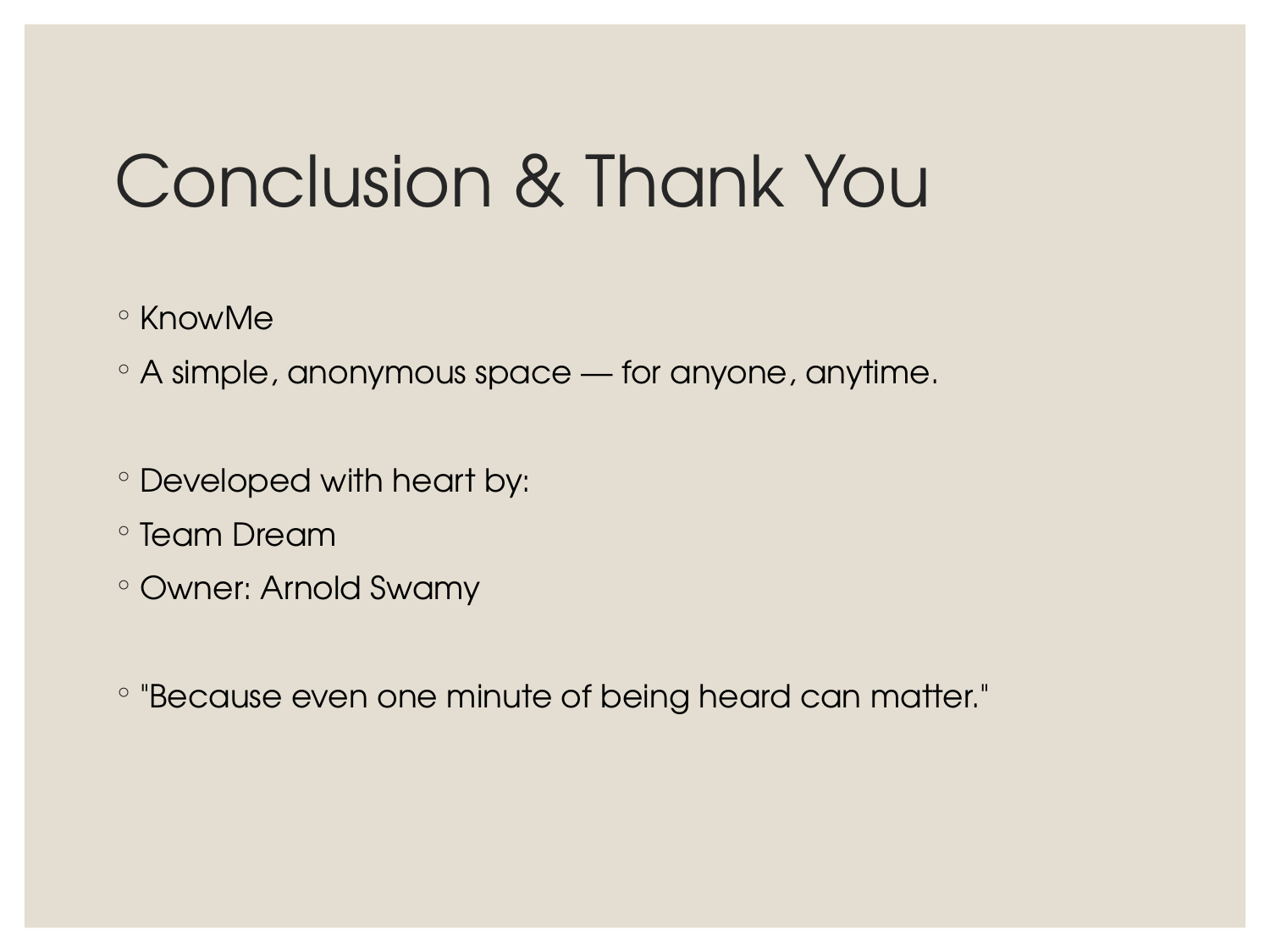

# Conclusion & Thank You
KnowMe
A simple, anonymous space — for anyone, anytime.

Developed with heart by:
Team Dream
Owner: Arnold Swamy

"Because even one minute of being heard can matter."